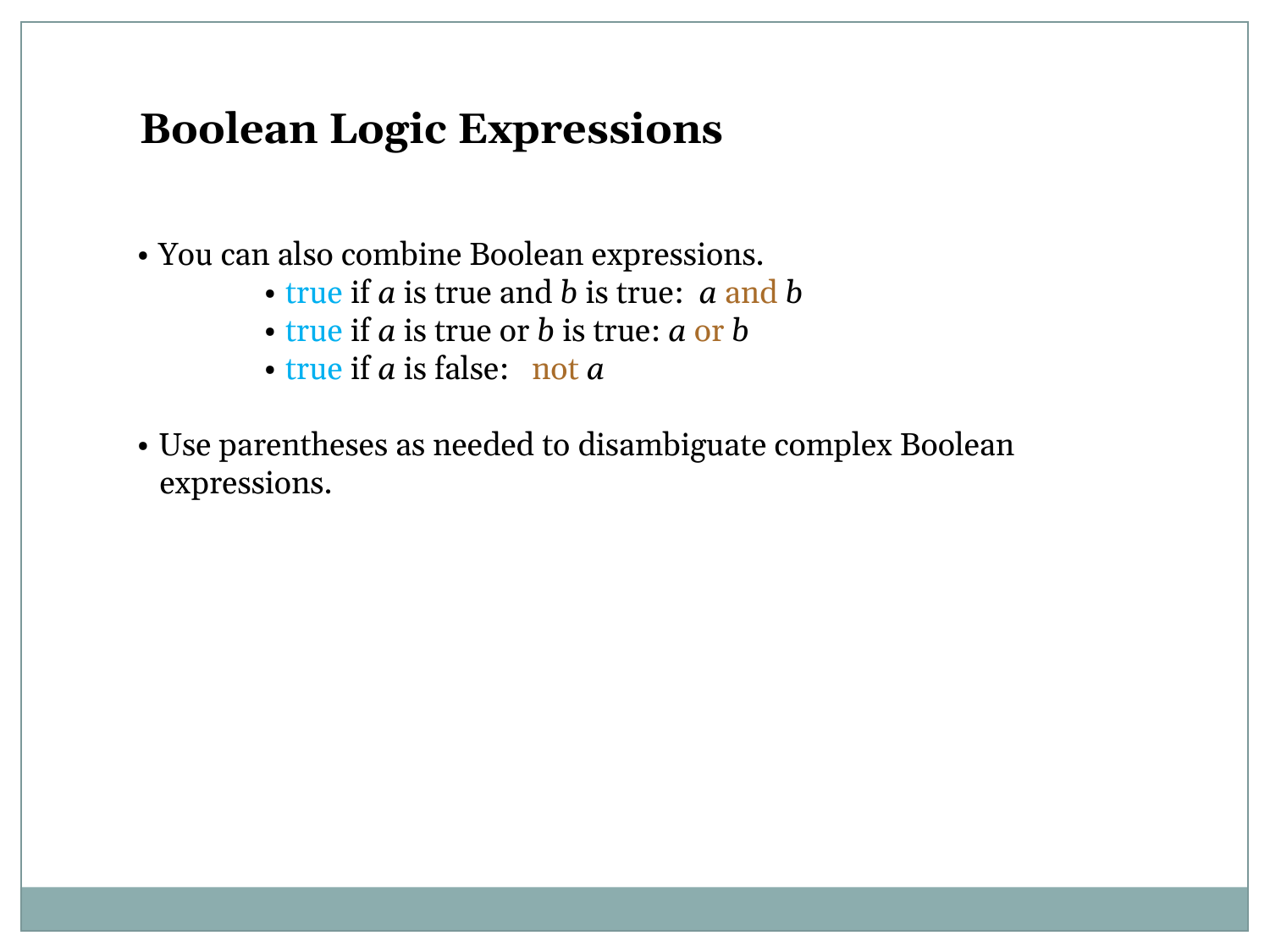

Boolean Logic Expressions
•  You can also combine Boolean expressions.
	•  true if a is true and b is true:  a and b
	•  true if a is true or b is true: a or b
	•  true if a is false:   not a

•  Use parentheses as needed to disambiguate complex Boolean
   expressions.